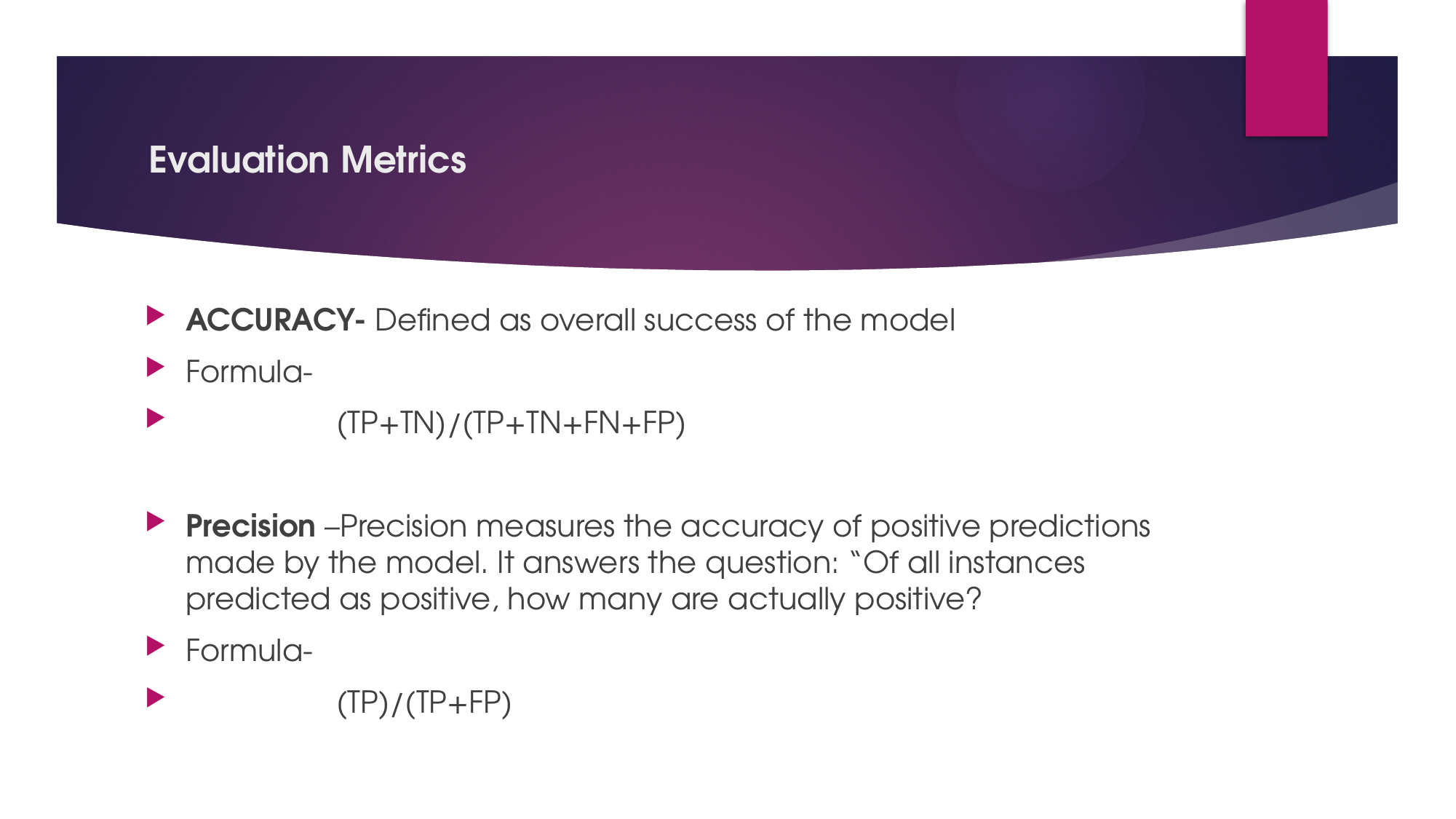

# Evaluation Metrics
ACCURACY- Defined as overall success of the model
Formula-
                  (TP+TN)/(TP+TN+FN+FP)

Precision –Precision measures the accuracy of positive predictions made by the model. It answers the question: “Of all instances predicted as positive, how many are actually positive?
Formula-
                  (TP)/(TP+FP)